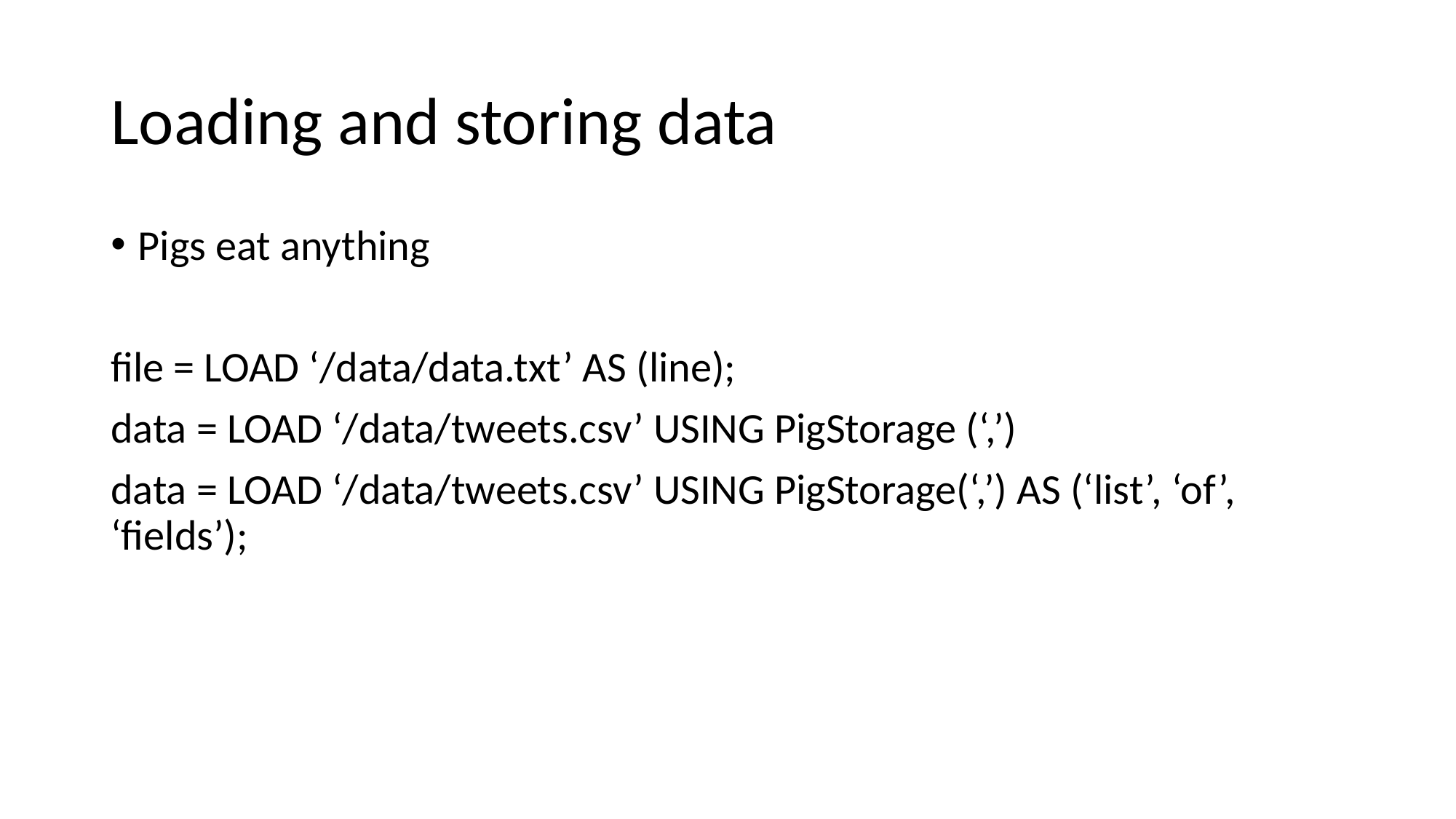

# Loading and storing data
Pigs eat anything

file = LOAD ‘/data/data.txt’ AS (line);
data = LOAD ‘/data/tweets.csv’ USING PigStorage (‘,’)
data = LOAD ‘/data/tweets.csv’ USING PigStorage(‘,’) AS (‘list’, ‘of’, ‘fields’);